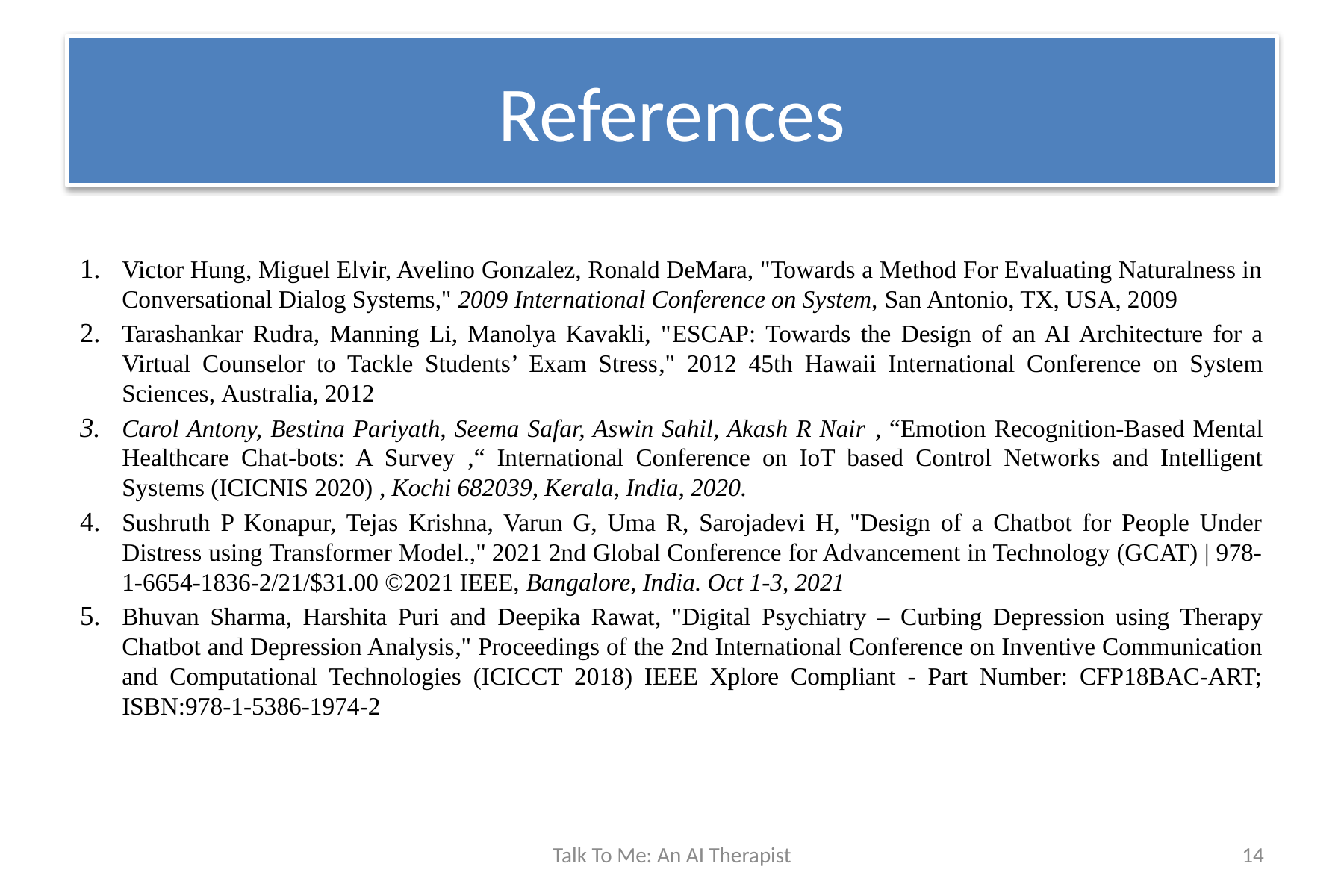

# References
Victor Hung, Miguel Elvir, Avelino Gonzalez, Ronald DeMara, "Towards a Method For Evaluating Naturalness in Conversational Dialog Systems," 2009 International Conference on System, San Antonio, TX, USA, 2009
Tarashankar Rudra, Manning Li, Manolya Kavakli, "ESCAP: Towards the Design of an AI Architecture for a Virtual Counselor to Tackle Students’ Exam Stress," 2012 45th Hawaii International Conference on System Sciences, Australia, 2012
Carol Antony, Bestina Pariyath, Seema Safar, Aswin Sahil, Akash R Nair , “Emotion Recognition-Based Mental Healthcare Chat-bots: A Survey ,“ International Conference on IoT based Control Networks and Intelligent Systems (ICICNIS 2020) , Kochi 682039, Kerala, India, 2020.
Sushruth P Konapur, Tejas Krishna, Varun G, Uma R, Sarojadevi H, "Design of a Chatbot for People Under Distress using Transformer Model.," 2021 2nd Global Conference for Advancement in Technology (GCAT) | 978-1-6654-1836-2/21/$31.00 ©2021 IEEE, Bangalore, India. Oct 1-3, 2021
Bhuvan Sharma, Harshita Puri and Deepika Rawat, "Digital Psychiatry – Curbing Depression using Therapy Chatbot and Depression Analysis," Proceedings of the 2nd International Conference on Inventive Communication and Computational Technologies (ICICCT 2018) IEEE Xplore Compliant - Part Number: CFP18BAC-ART; ISBN:978-1-5386-1974-2
Talk To Me: An AI Therapist
14